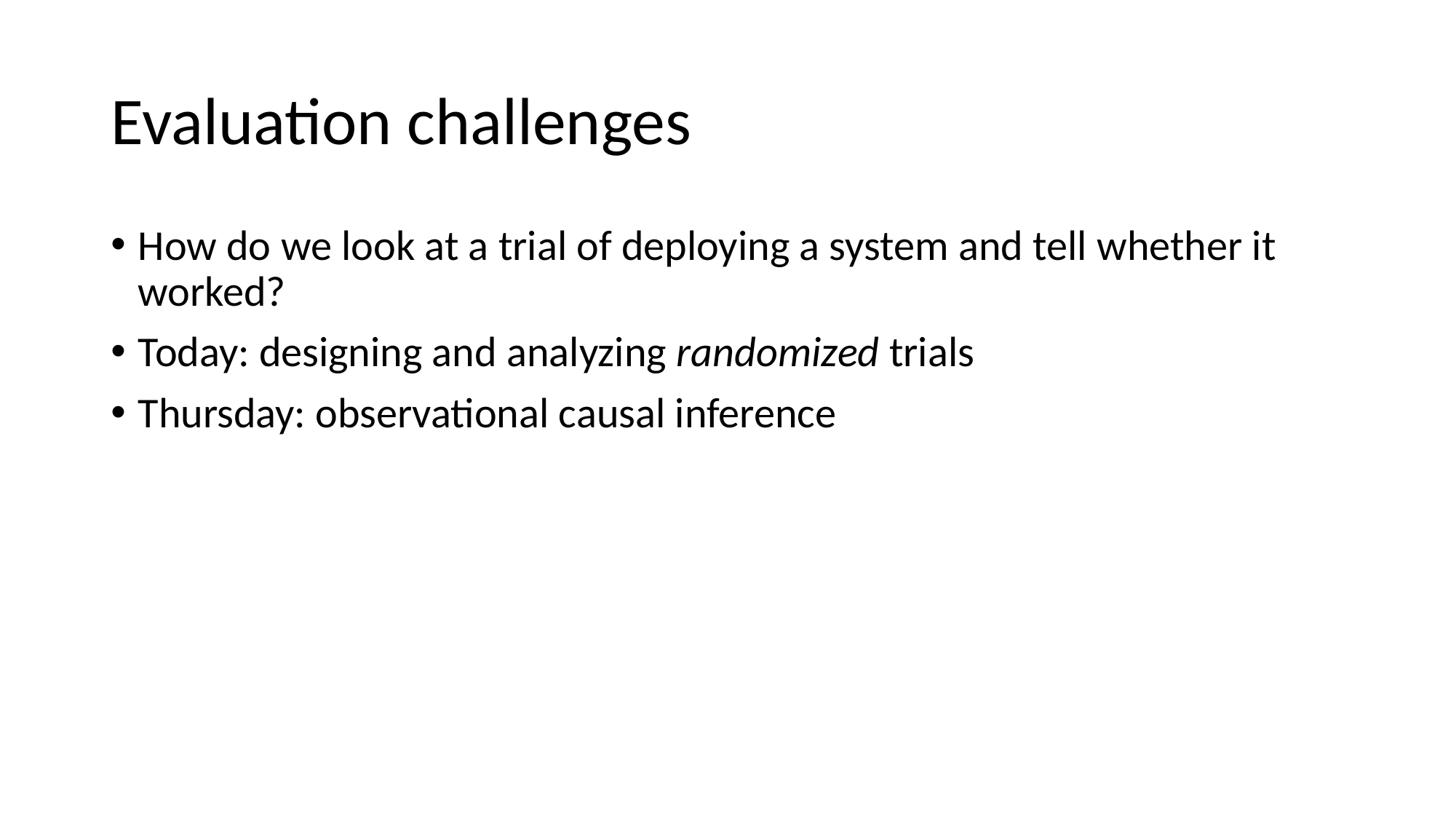

# Evaluation challenges
How do we look at a trial of deploying a system and tell whether it worked?
Today: designing and analyzing randomized trials
Thursday: observational causal inference